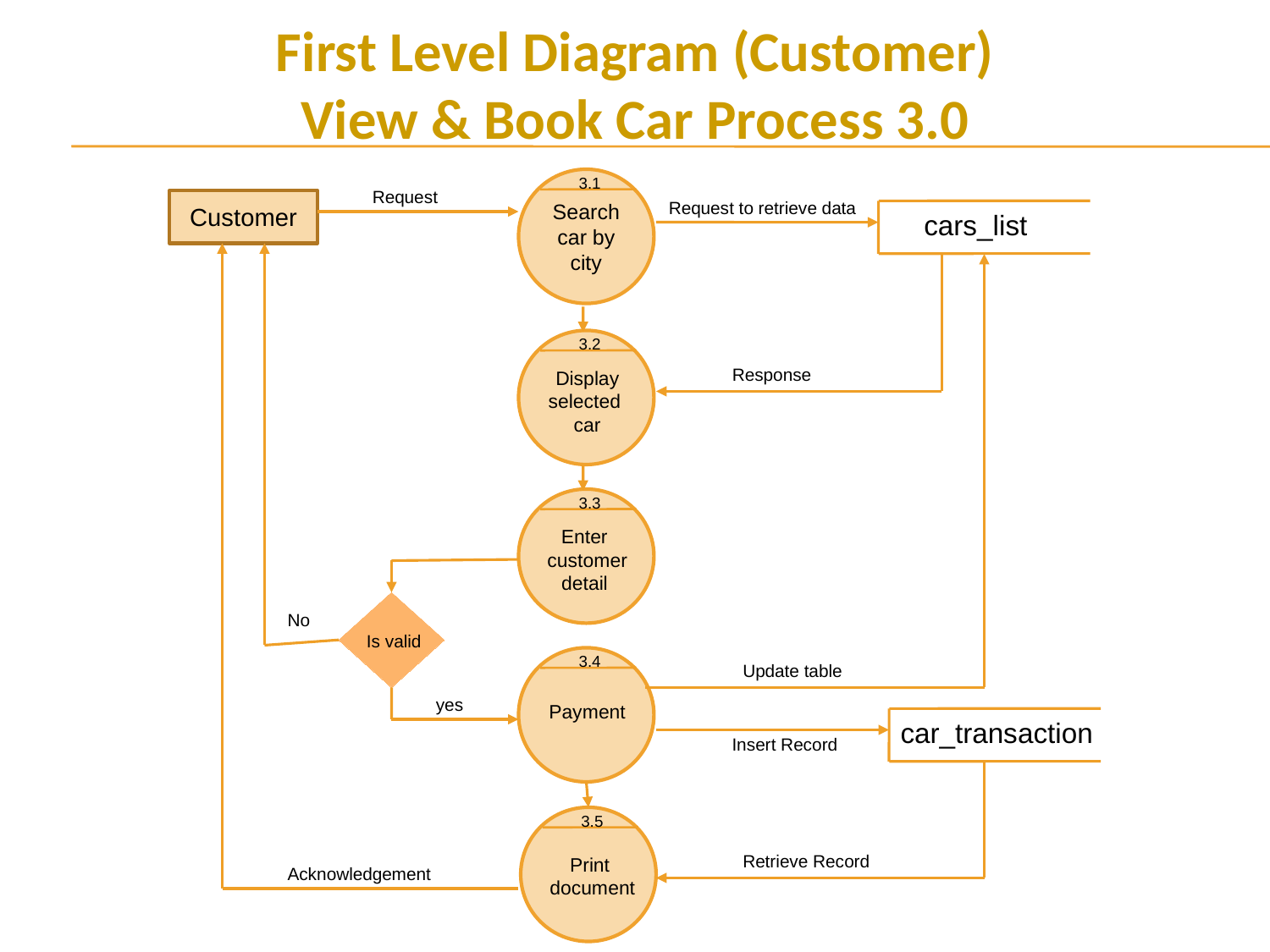

First Level Diagram (Customer)
View & Book Car Process 3.0

3.1
Search car by city
Request

Request to retrieve data
Customer

cars_list

3.2

Response
Display selected
car

3.3

Enter
customer
detail

No
Is valid
3.4

Update table

yes
Payment

car_transaction
Insert Record

3.5

Retrieve Record
Print
document
Acknowledgement